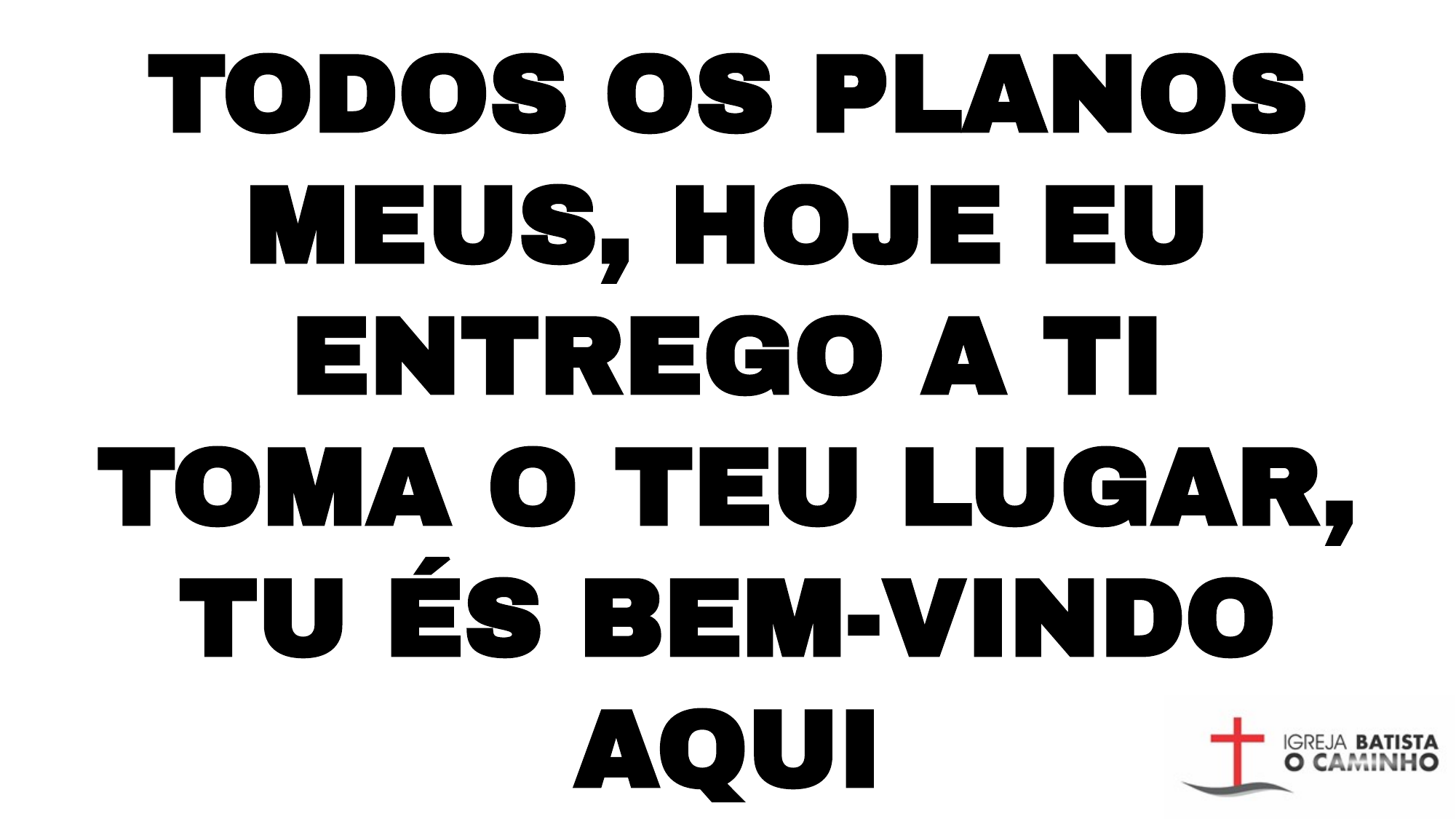

# TODOS OS PLANOS MEUS, HOJE EU ENTREGO A TI TOMA O TEU LUGAR, TU ÉS BEM-VINDO AQUI